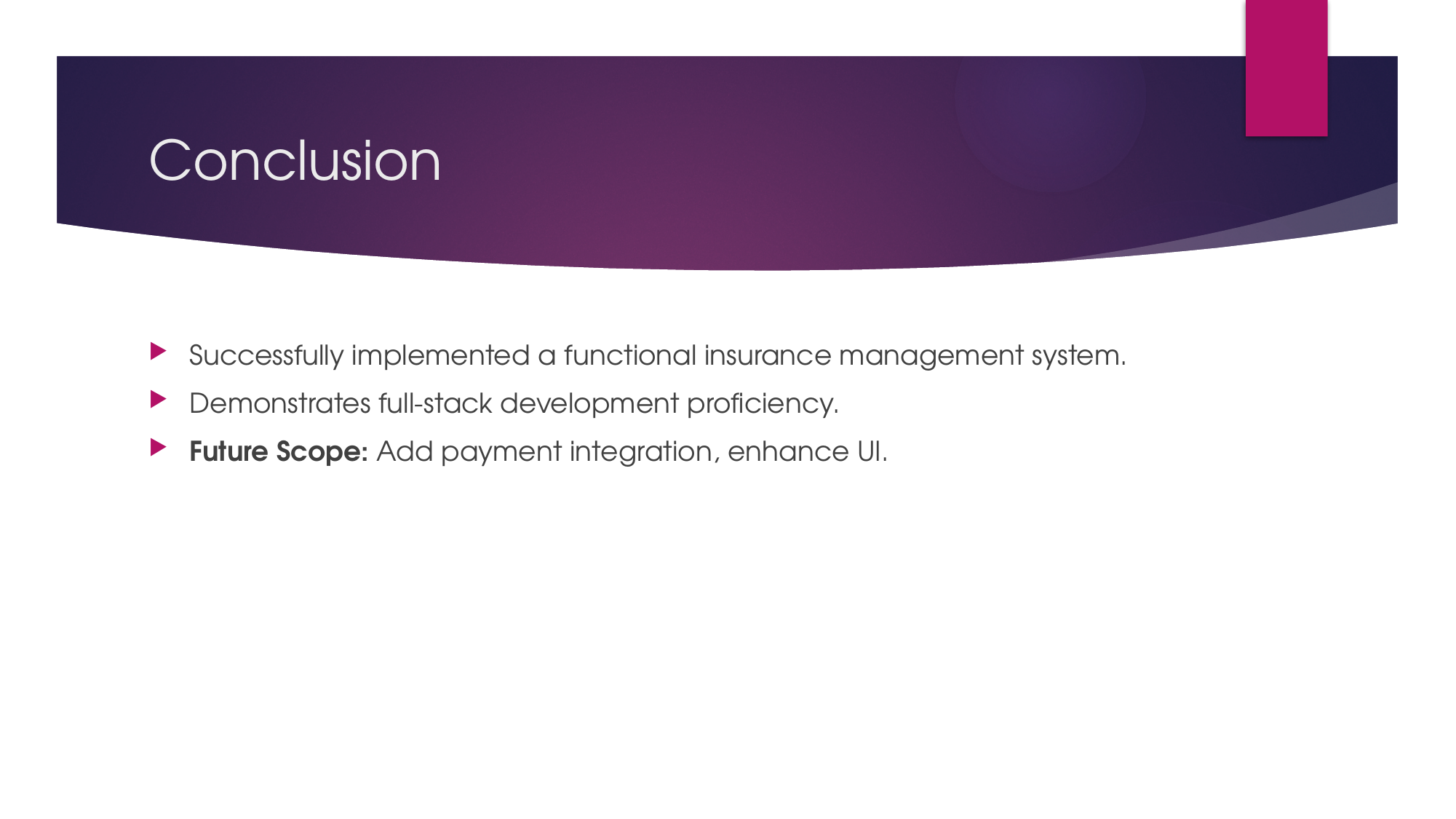

# Conclusion
Successfully implemented a functional insurance management system.
Demonstrates full-stack development proficiency.
Future Scope: Add payment integration, enhance UI.